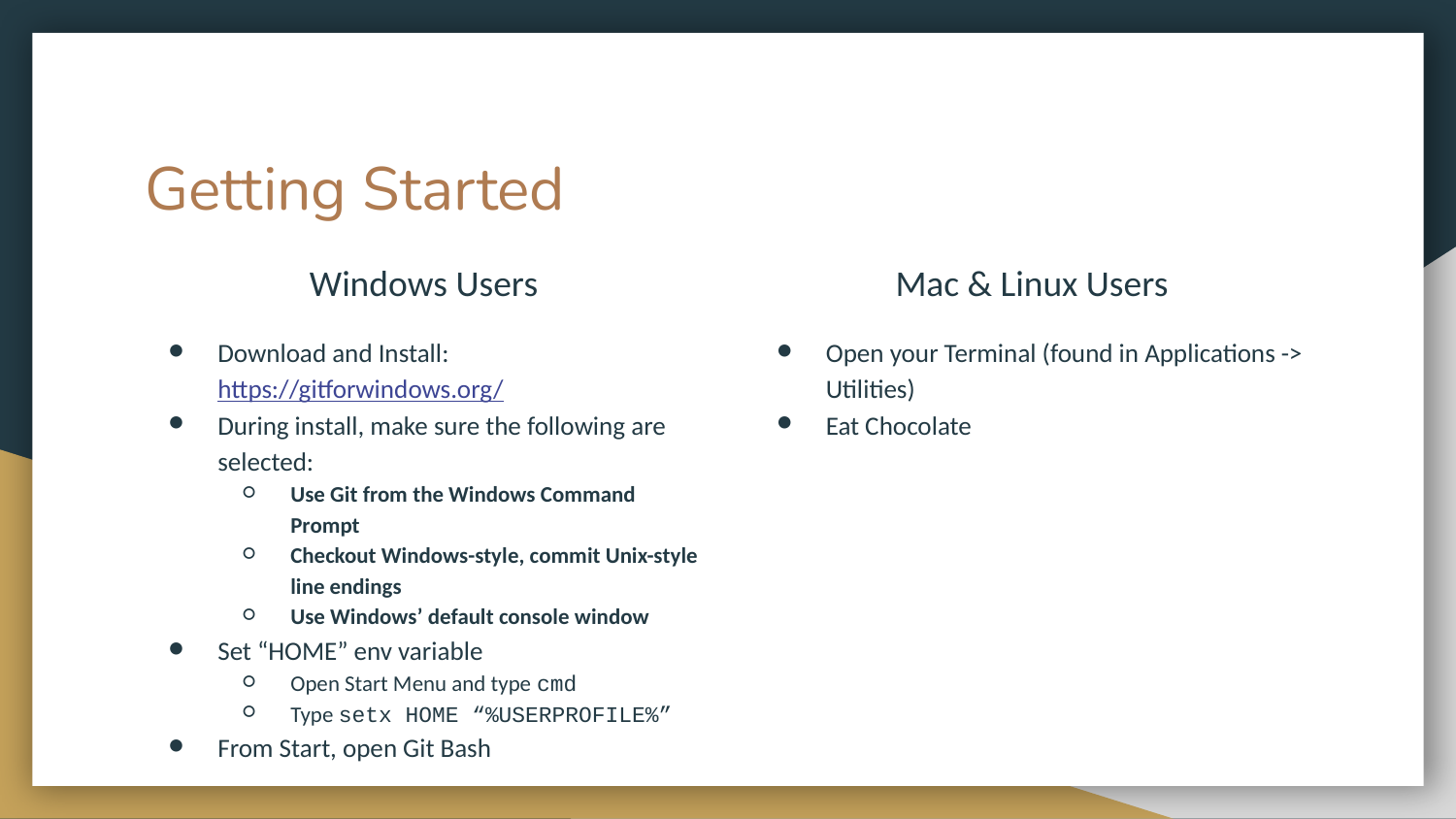

# Getting Started
Windows Users
Mac & Linux Users
Download and Install: https://gitforwindows.org/
During install, make sure the following are selected:
Use Git from the Windows Command Prompt
Checkout Windows-style, commit Unix-style line endings
Use Windows’ default console window
Set “HOME” env variable
Open Start Menu and type cmd
Type setx HOME “%USERPROFILE%”
From Start, open Git Bash
Open your Terminal (found in Applications -> Utilities)
Eat Chocolate